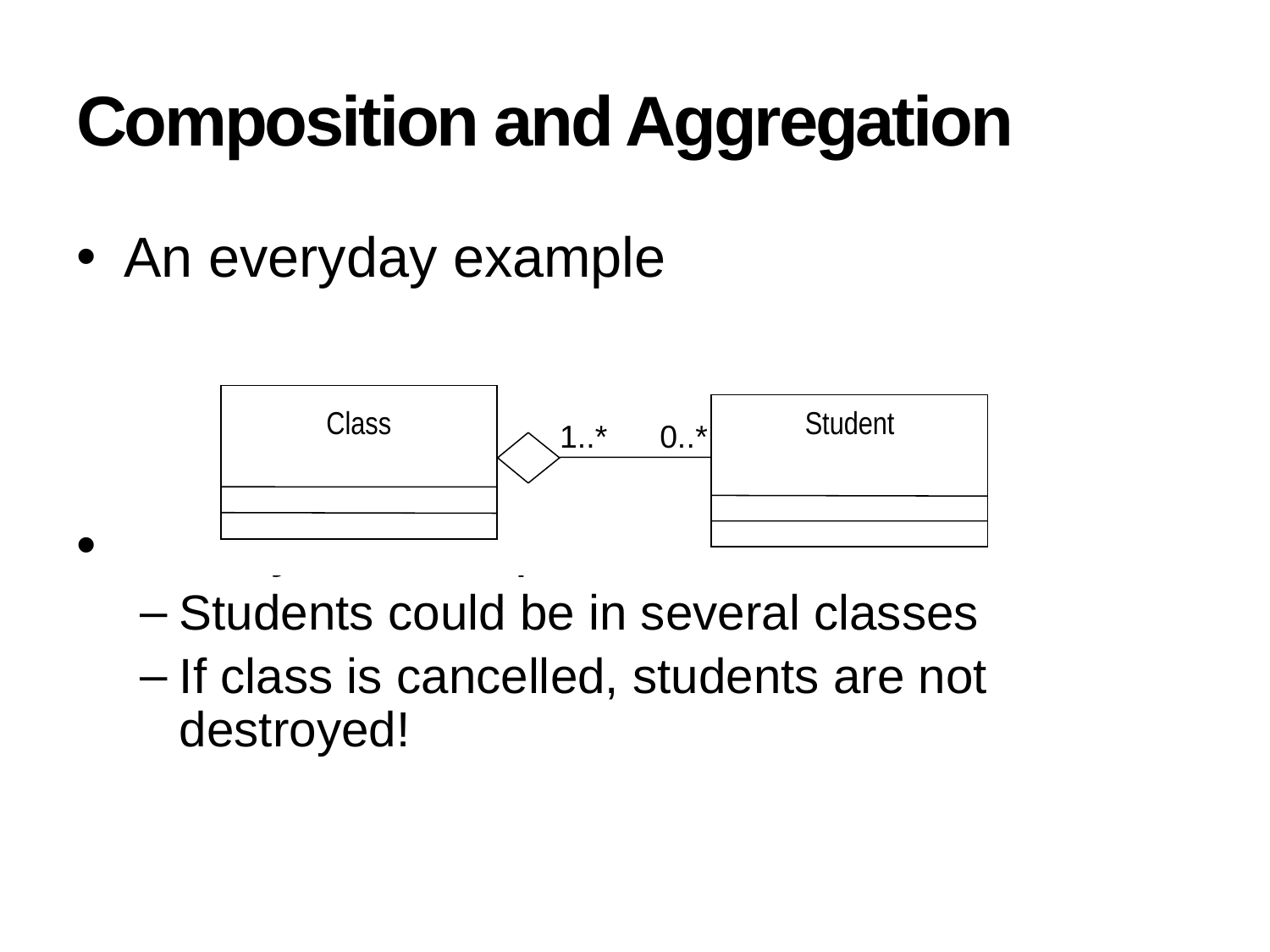

# Composition and Aggregation
An everyday example

Clearly not composition
Students could be in several classes
If class is cancelled, students are not destroyed!

Student
Class
1..*
0..*